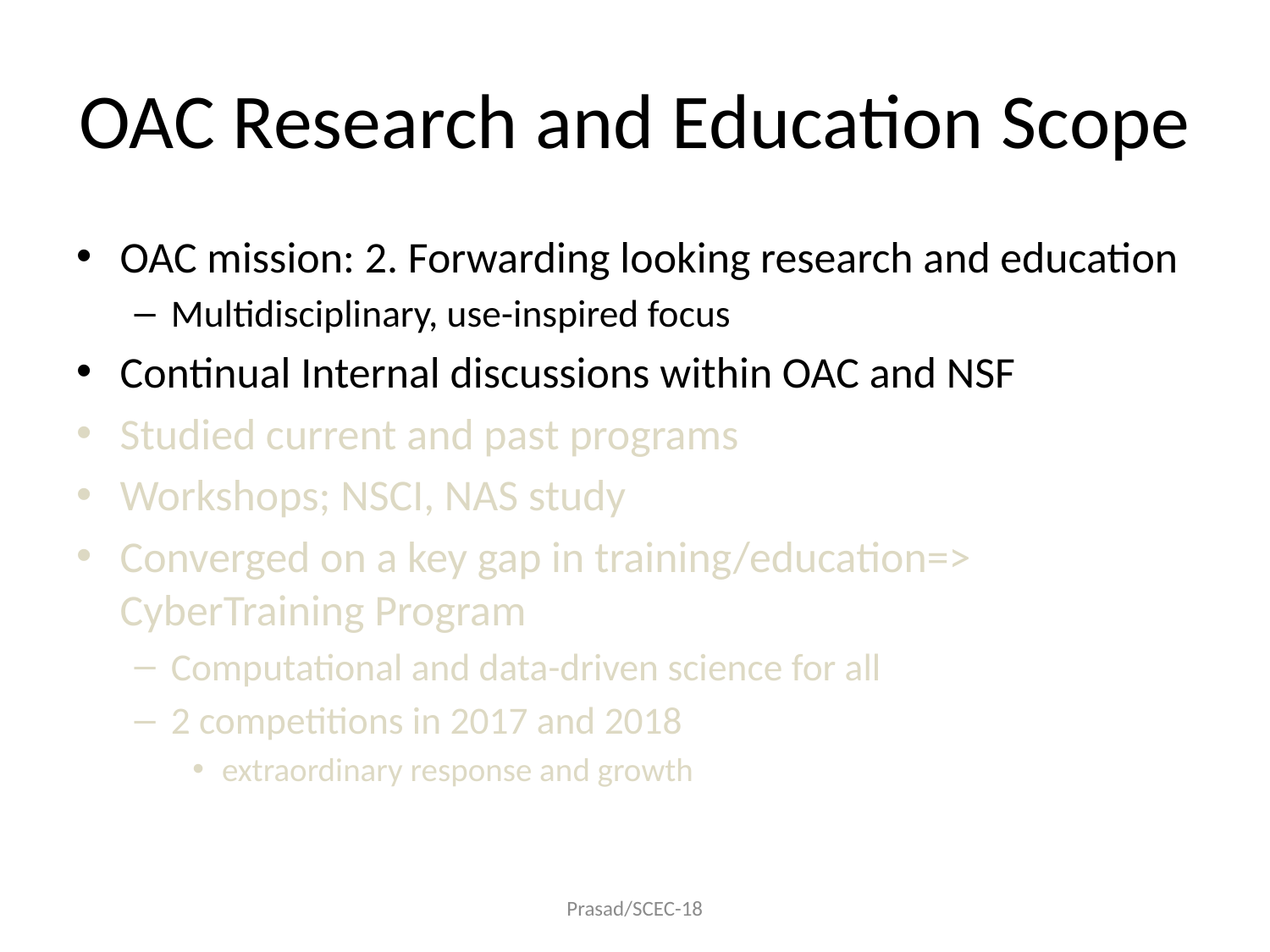

# OAC Research and Education Scope
OAC mission: 2. Forwarding looking research and education
Multidisciplinary, use-inspired focus
Continual Internal discussions within OAC and NSF
Studied current and past programs
Workshops; NSCI, NAS study
Converged on a key gap in training/education=> CyberTraining Program
Computational and data-driven science for all
2 competitions in 2017 and 2018
extraordinary response and growth

Prasad/SCEC-18